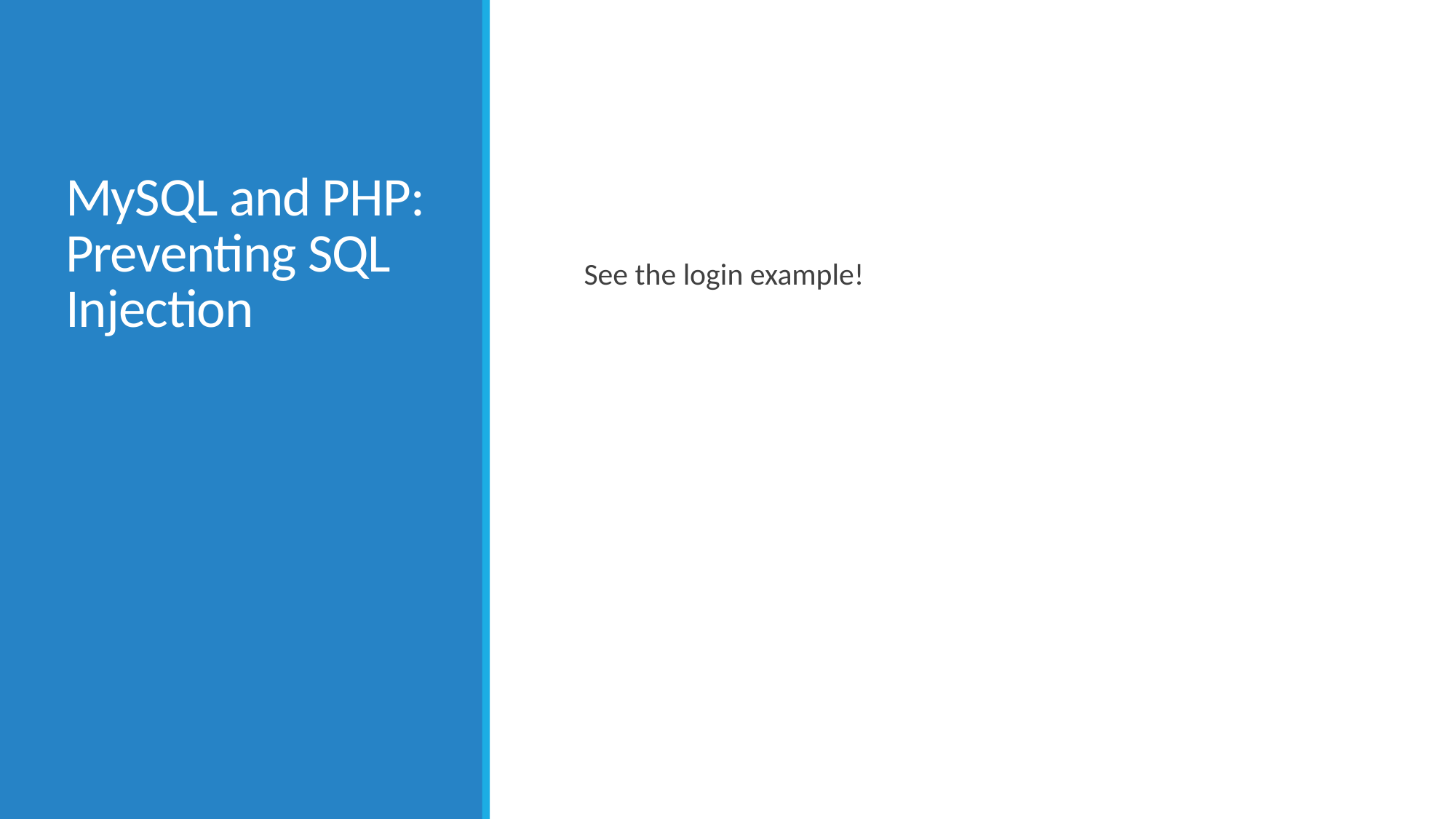

# MySQL and PHP: Preventing SQL Injection

See the login example!